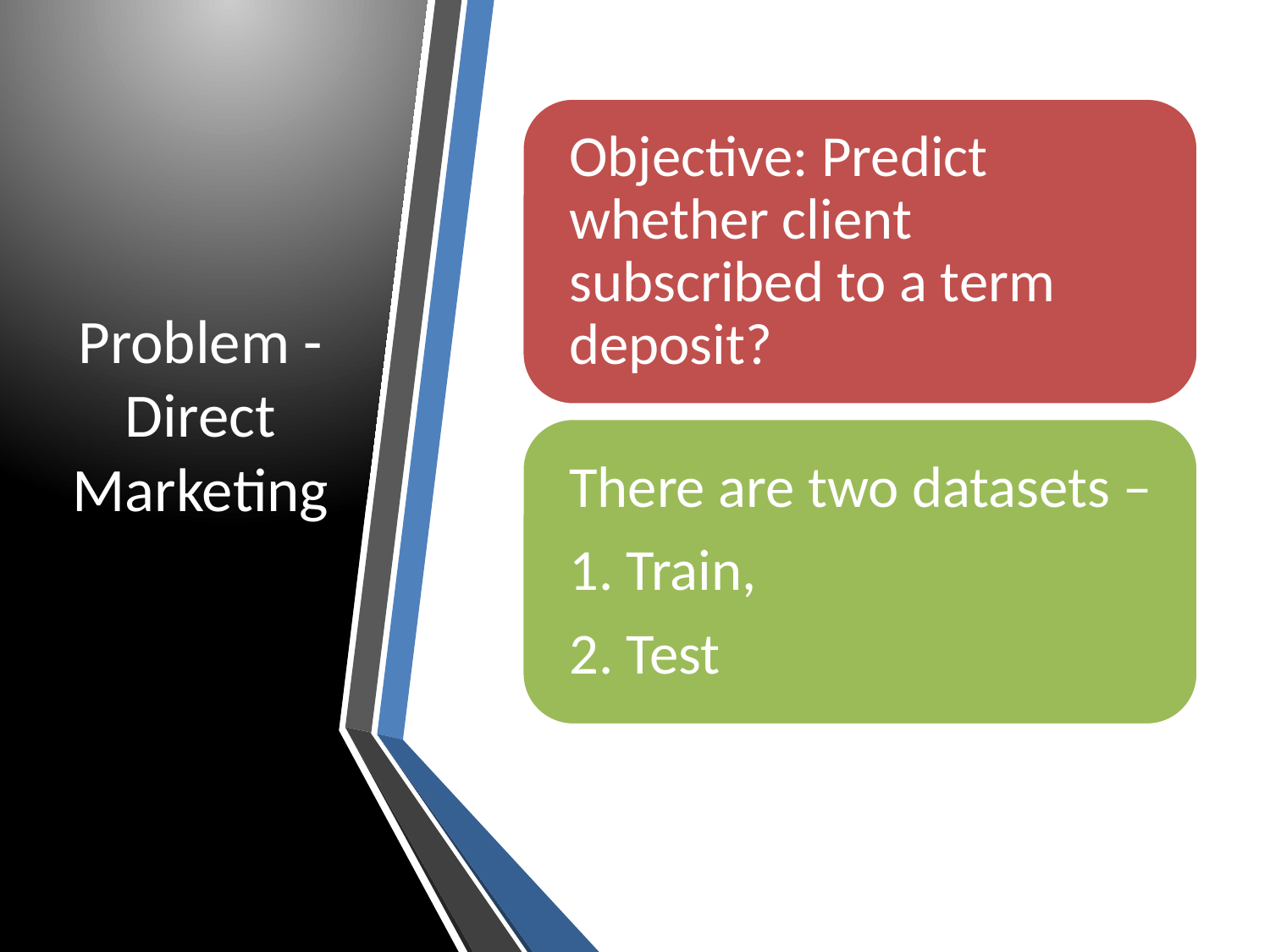

# Problem - Direct Marketing
Objective: Predict whether client subscribed to a term deposit?
There are two datasets –
1. Train,
2. Test